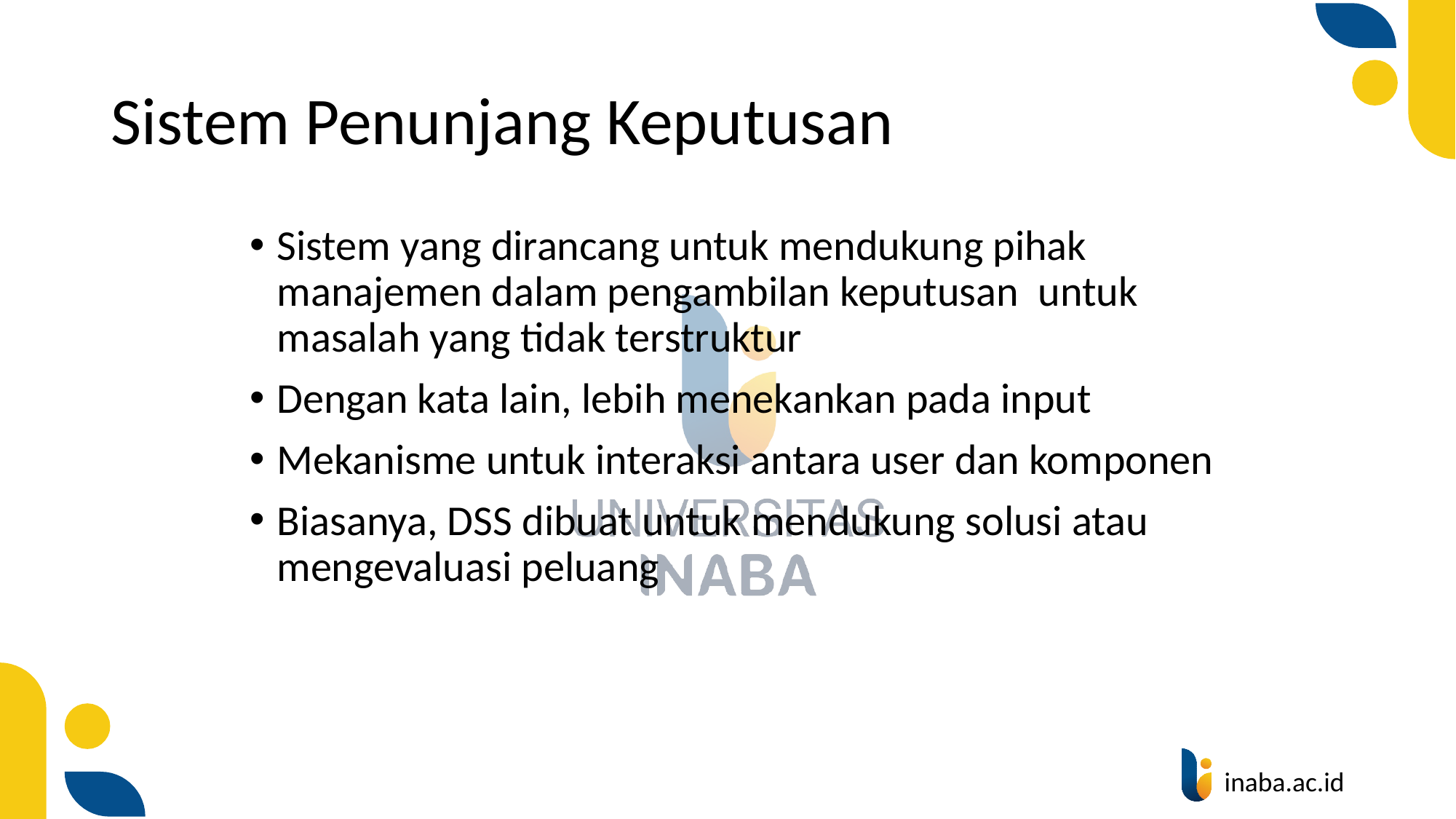

# Sistem Penunjang Keputusan
Sistem yang dirancang untuk mendukung pihak manajemen dalam pengambilan keputusan  untuk masalah yang tidak terstruktur
Dengan kata lain, lebih menekankan pada input
Mekanisme untuk interaksi antara user dan komponen
Biasanya, DSS dibuat untuk mendukung solusi atau mengevaluasi peluang